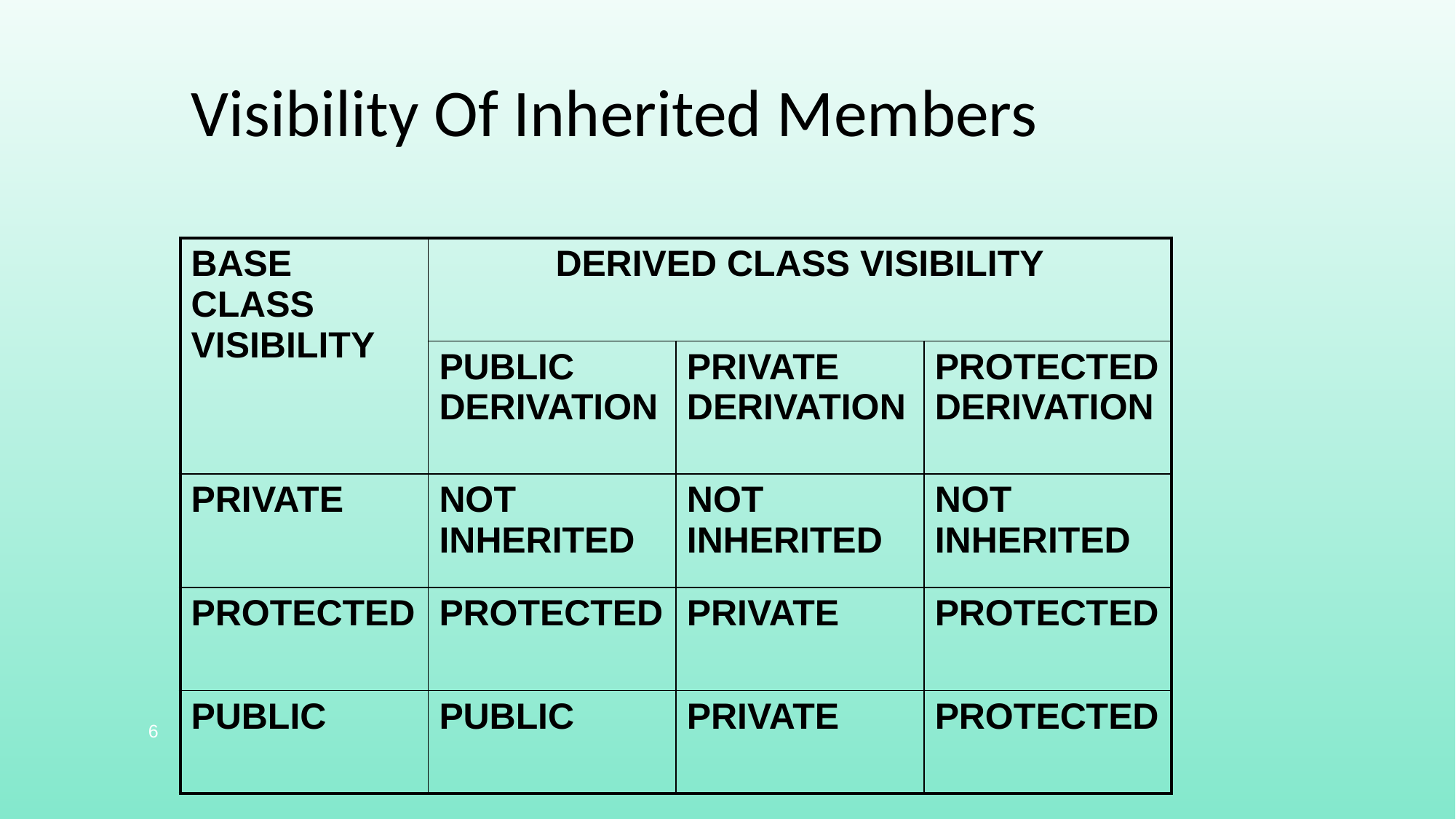

# Visibility Of Inherited Members
| BASE CLASS VISIBILITY | DERIVED CLASS VISIBILITY |  |  |
| --- | --- | --- | --- |
|  | PUBLIC DERIVATION | PRIVATE DERIVATION | PROTECTED DERIVATION |
| PRIVATE | NOT INHERITED | NOT INHERITED | NOT INHERITED |
| PROTECTED | PROTECTED | PRIVATE | PROTECTED |
| PUBLIC | PUBLIC | PRIVATE | PROTECTED |
6